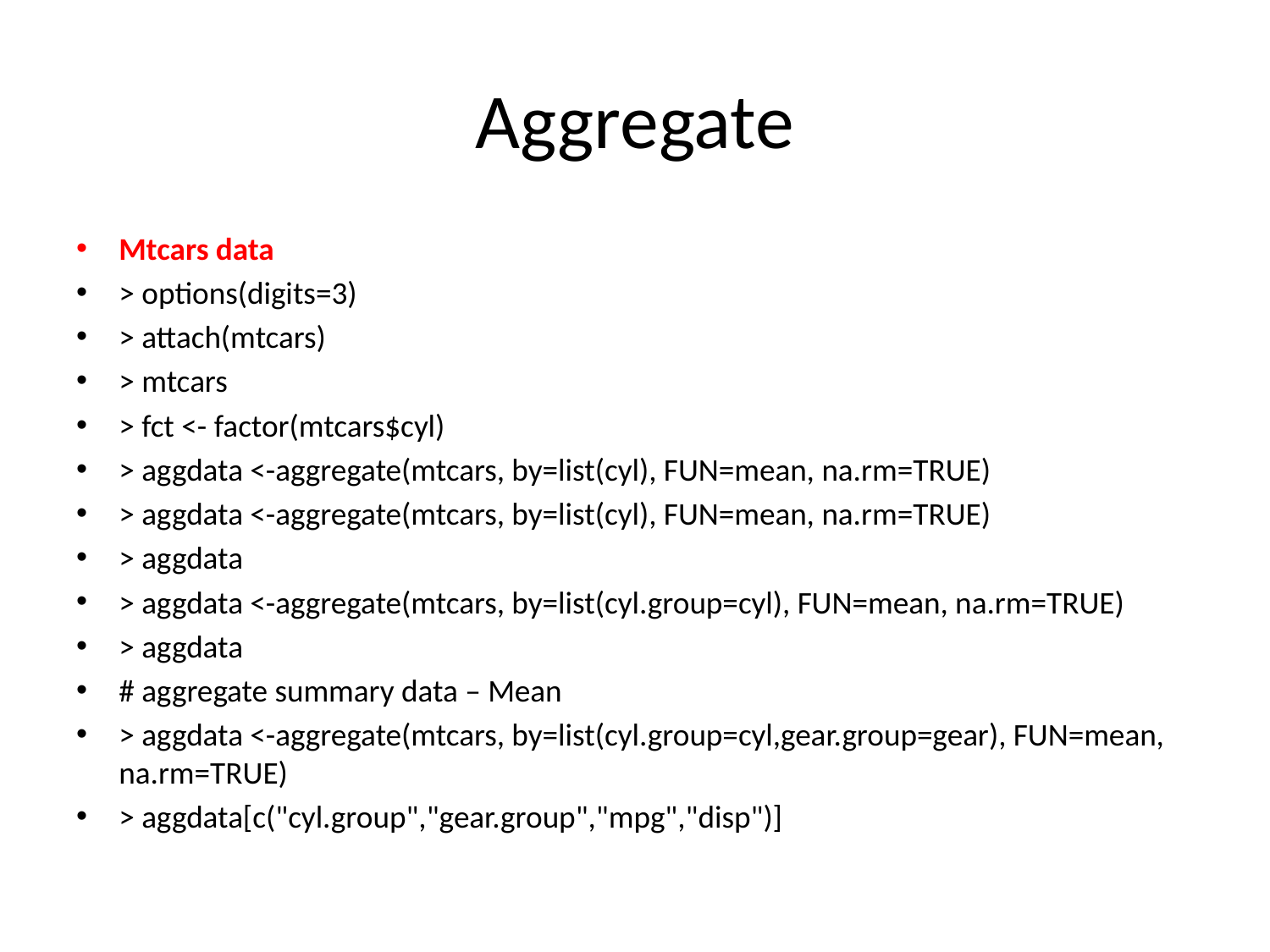

# Aggregate
Mtcars data
> options(digits=3)
> attach(mtcars)
> mtcars
> fct <- factor(mtcars$cyl)
> aggdata <-aggregate(mtcars, by=list(cyl), FUN=mean, na.rm=TRUE)
> aggdata <-aggregate(mtcars, by=list(cyl), FUN=mean, na.rm=TRUE)
> aggdata
> aggdata <-aggregate(mtcars, by=list(cyl.group=cyl), FUN=mean, na.rm=TRUE)
> aggdata
# aggregate summary data – Mean
> aggdata <-aggregate(mtcars, by=list(cyl.group=cyl,gear.group=gear), FUN=mean, na.rm=TRUE)
> aggdata[c("cyl.group","gear.group","mpg","disp")]